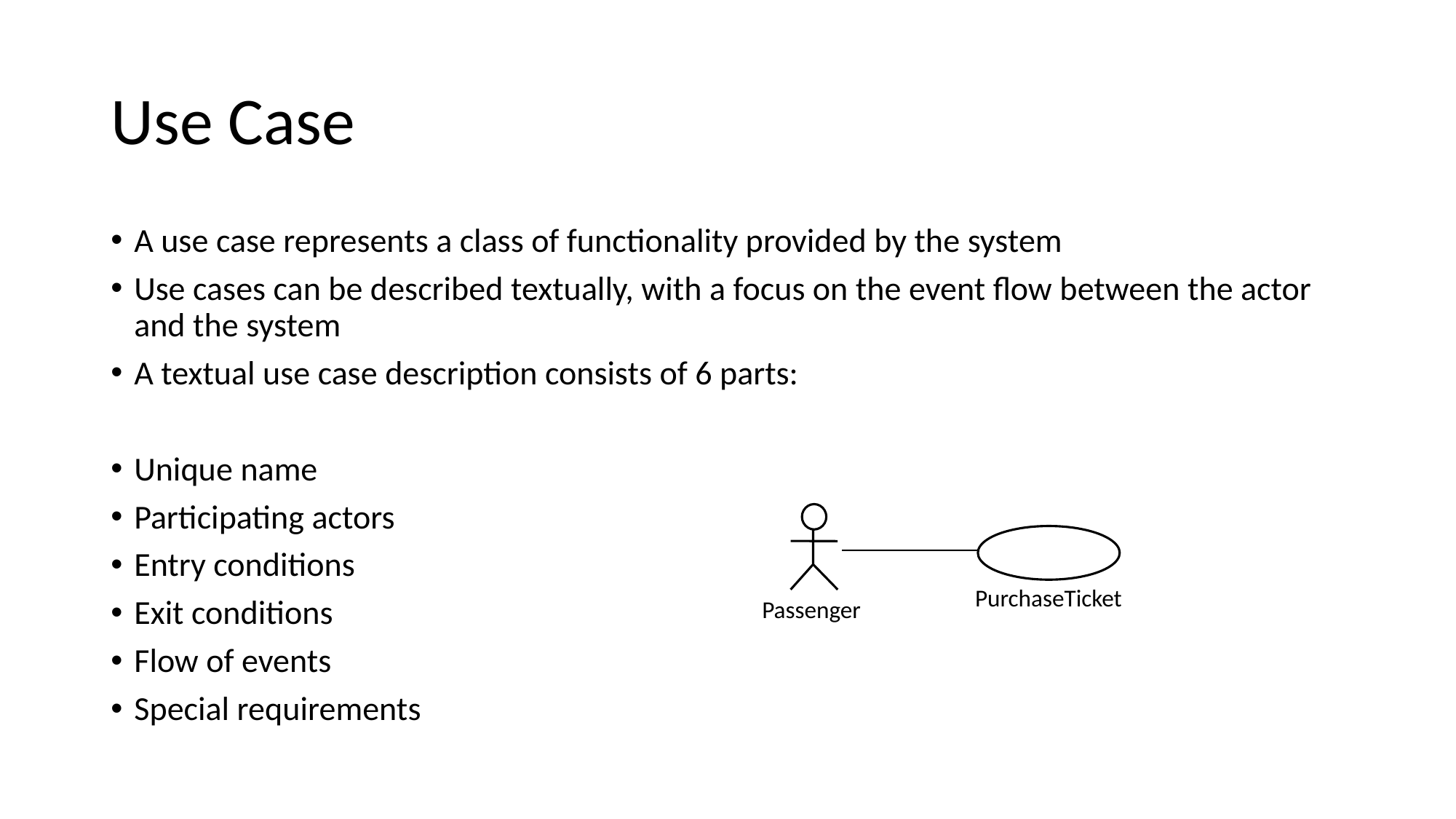

# Use Case
A use case represents a class of functionality provided by the system
Use cases can be described textually, with a focus on the event flow between the actor and the system
A textual use case description consists of 6 parts:

Unique name
Participating actors
Entry conditions
Exit conditions
Flow of events
Special requirements

Passenger

PurchaseTicket